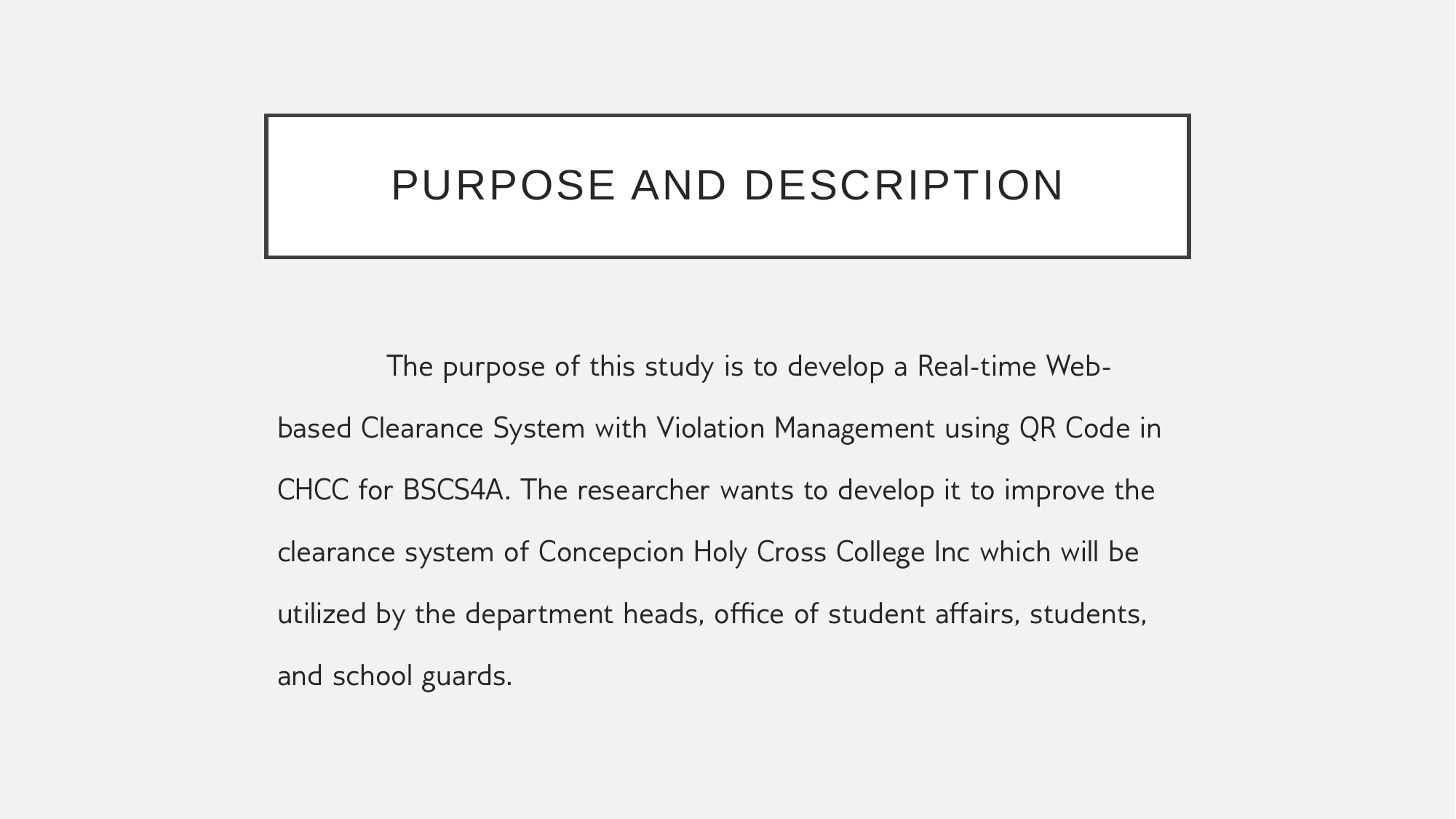

# Purpose and Description
	The purpose of this study is to develop a Real-time Web-based Clearance System with Violation Management using QR Code in CHCC for BSCS4A. The researcher wants to develop it to improve the clearance system of Concepcion Holy Cross College Inc which will be utilized by the department heads, office of student affairs, students, and school guards.